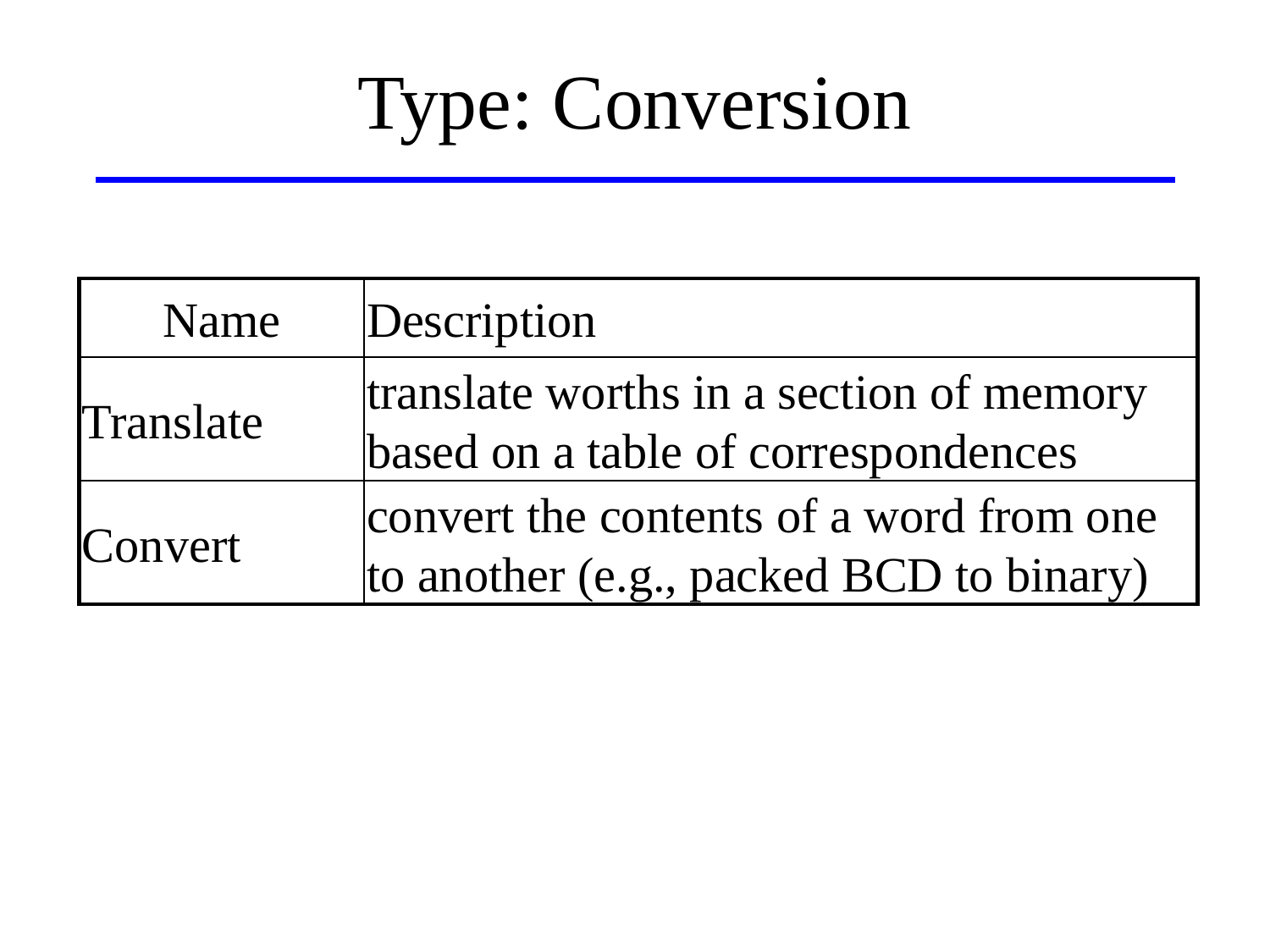

Type: Conversion
Name
Description
Translate
translate worths in a section of memory based on a table of correspondences
Convert
convert the contents of a word from one to another (e.g., packed BCD to binary)